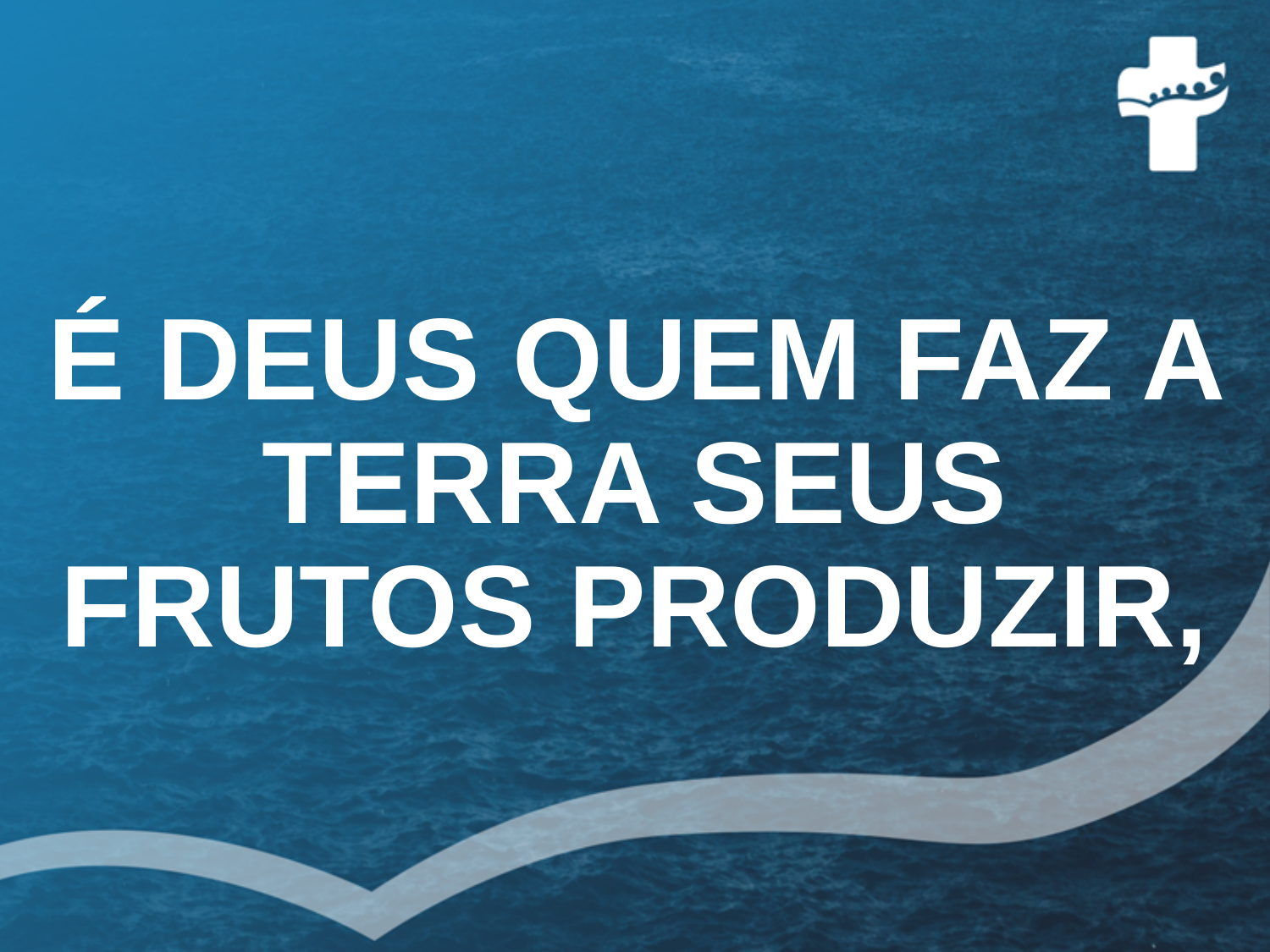

# É DEUS QUEM FAZ A TERRA SEUS FRUTOS PRODUZIR,